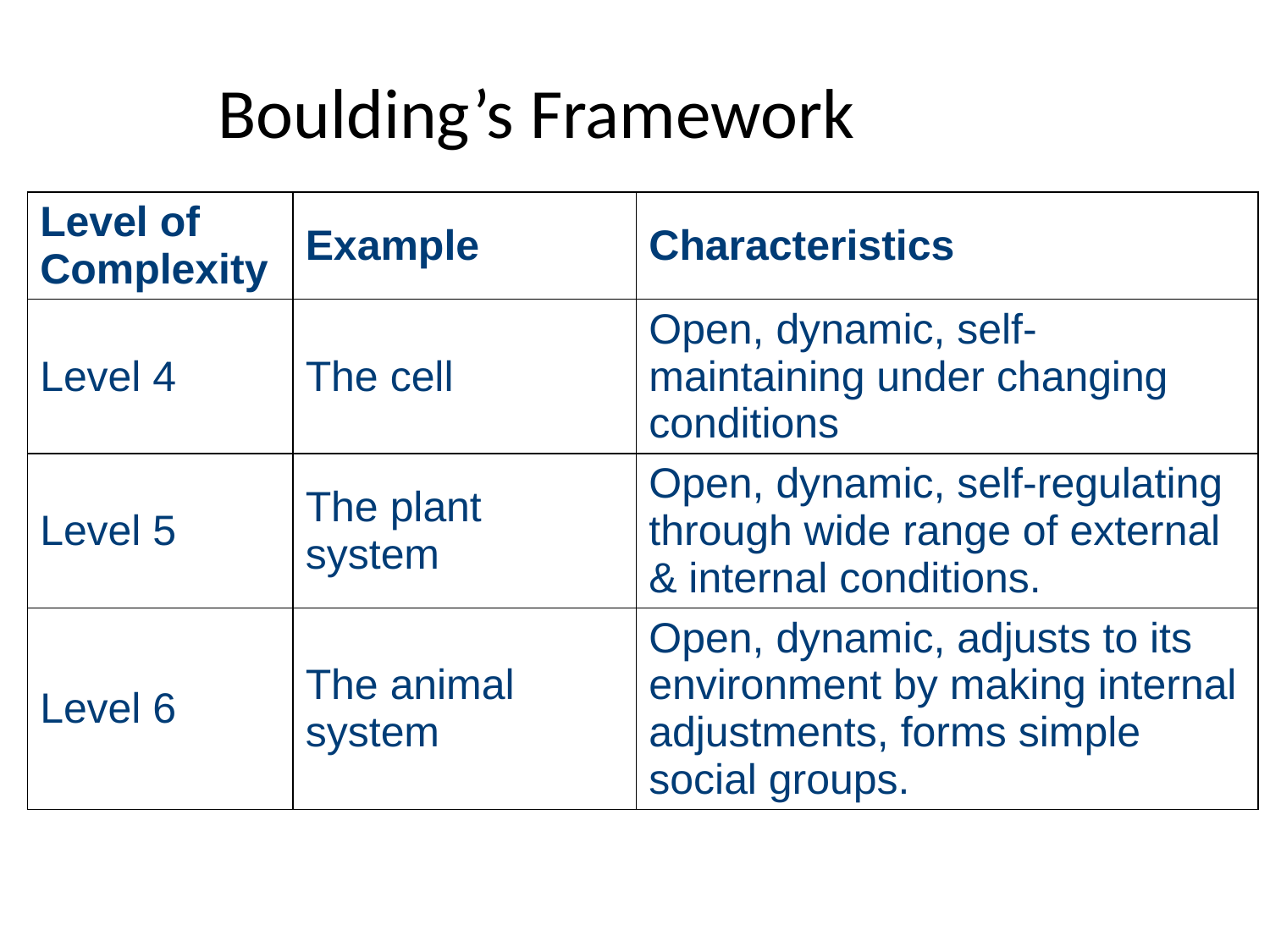

# Boulding’s Framework
| Level of Complexity | Example | Characteristics |
| --- | --- | --- |
| Level 4 | The cell | Open, dynamic, self-maintaining under changing conditions |
| Level 5 | The plant system | Open, dynamic, self-regulating through wide range of external & internal conditions. |
| Level 6 | The animal system | Open, dynamic, adjusts to its environment by making internal adjustments, forms simple social groups. |